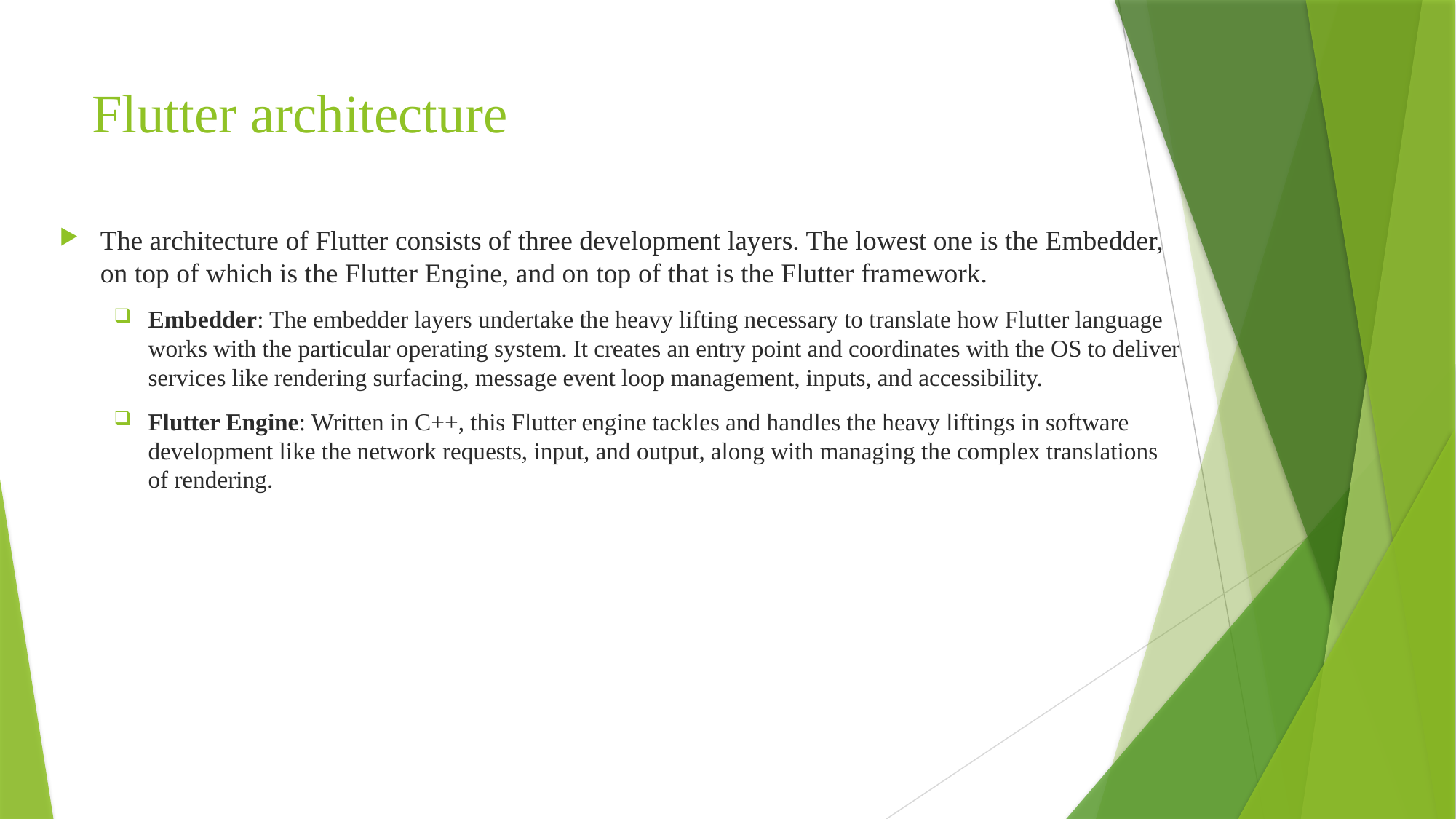

# Flutter architecture
The architecture of Flutter consists of three development layers. The lowest one is the Embedder, on top of which is the Flutter Engine, and on top of that is the Flutter framework.
Embedder: The embedder layers undertake the heavy lifting necessary to translate how Flutter language works with the particular operating system. It creates an entry point and coordinates with the OS to deliver services like rendering surfacing, message event loop management, inputs, and accessibility.
Flutter Engine: Written in C++, this Flutter engine tackles and handles the heavy liftings in software development like the network requests, input, and output, along with managing the complex translations of rendering.